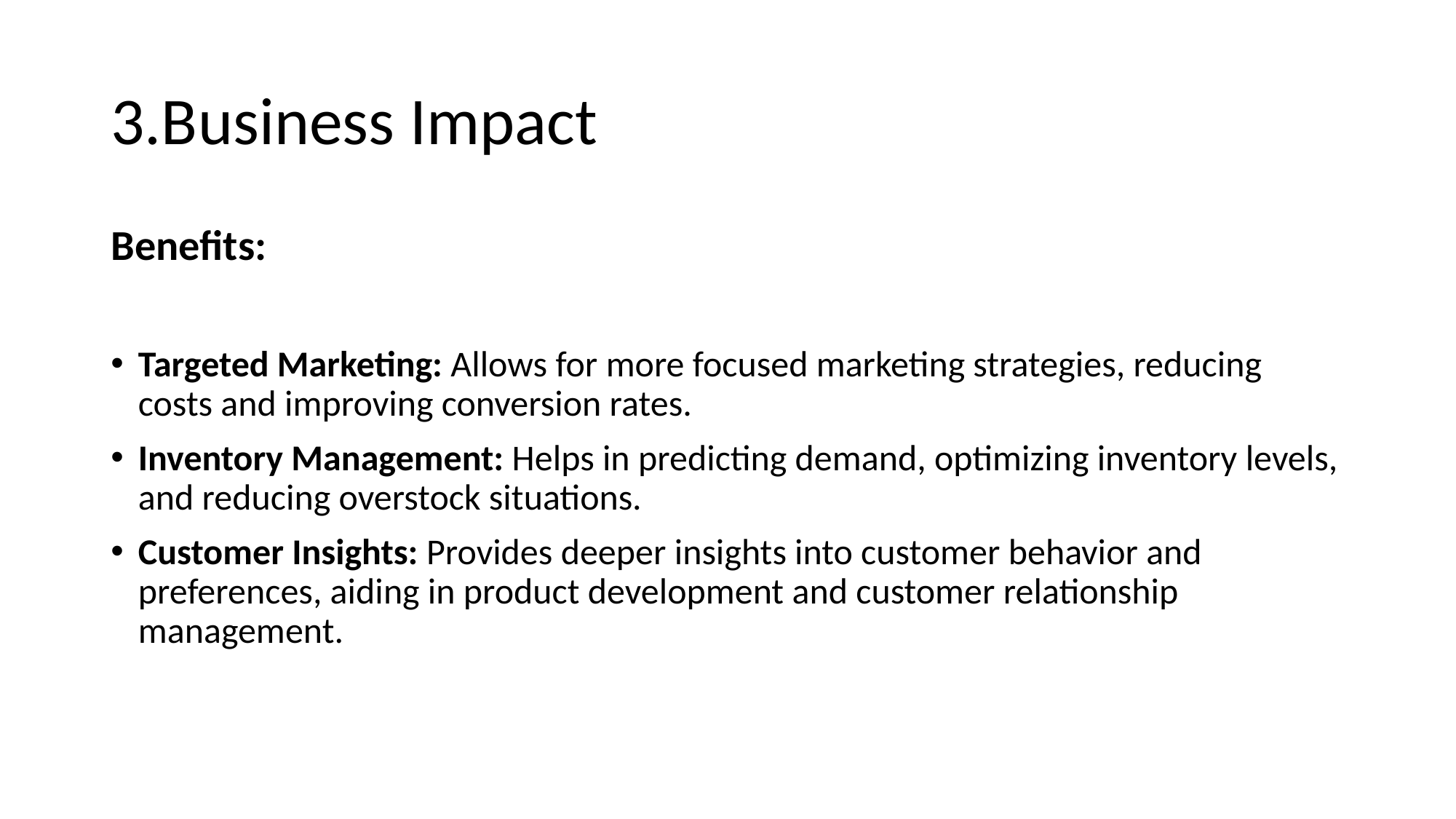

# 3.Business Impact
Benefits:

Targeted Marketing: Allows for more focused marketing strategies, reducing costs and improving conversion rates.
Inventory Management: Helps in predicting demand, optimizing inventory levels, and reducing overstock situations.
Customer Insights: Provides deeper insights into customer behavior and preferences, aiding in product development and customer relationship management.